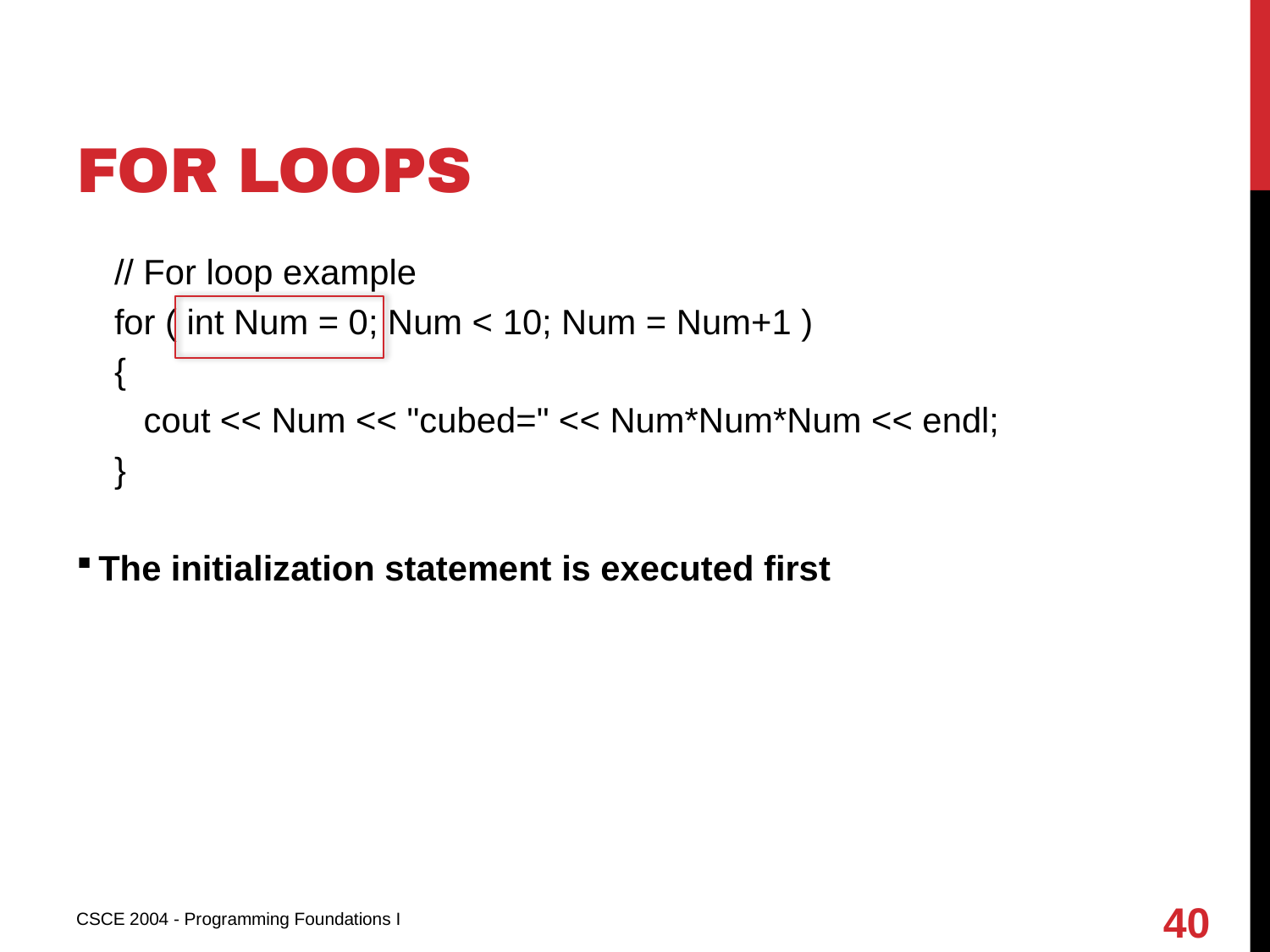

# For loops
// For loop example
for ( int Num = 0; Num < 10; Num = Num+1 )
{
   cout << Num << "cubed=" << Num*Num*Num << endl;
}

The initialization statement is executed first

40
CSCE 2004 - Programming Foundations I